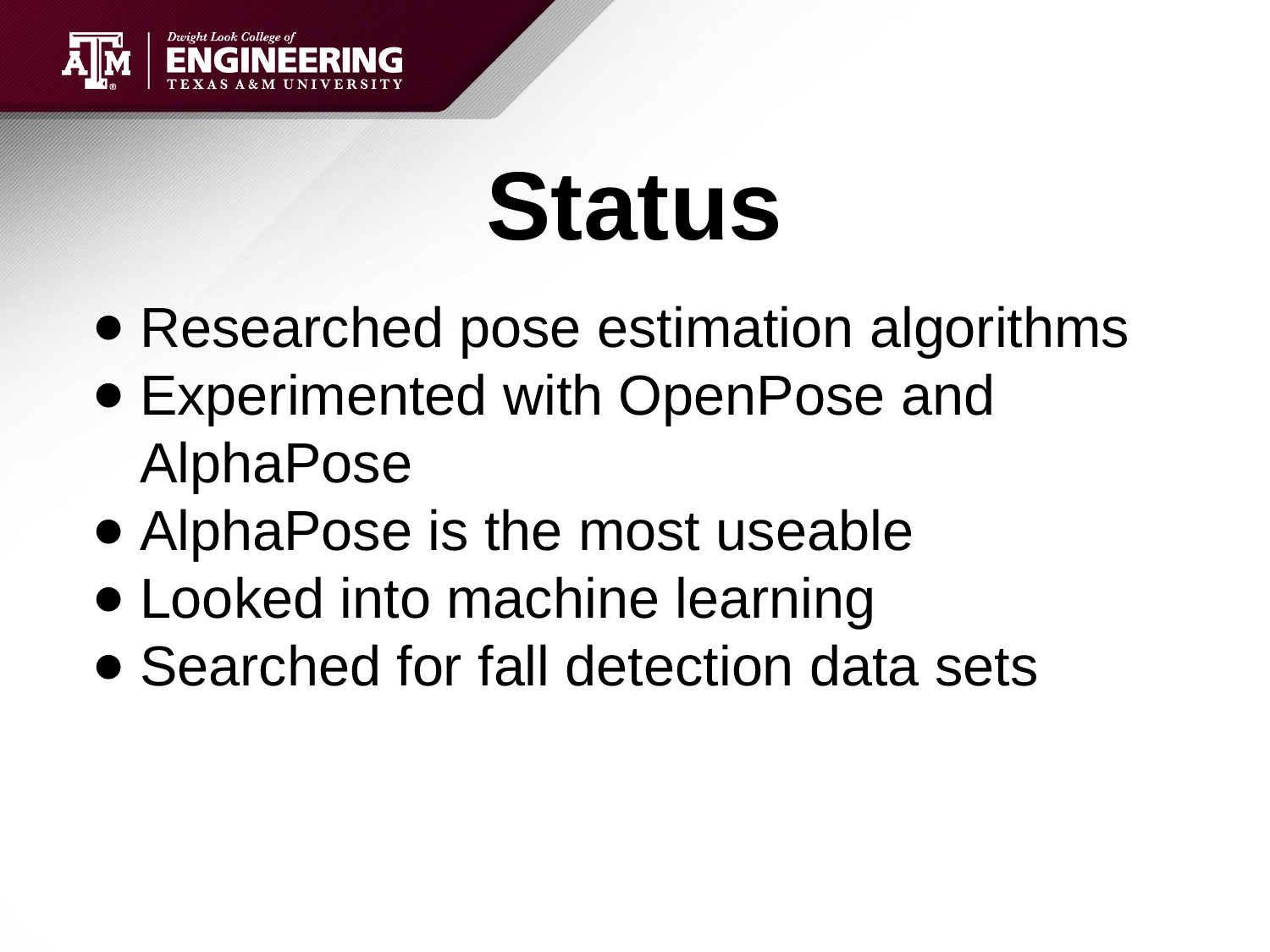

# Status
Researched pose estimation algorithms
Experimented with OpenPose and AlphaPose
AlphaPose is the most useable
Looked into machine learning
Searched for fall detection data sets